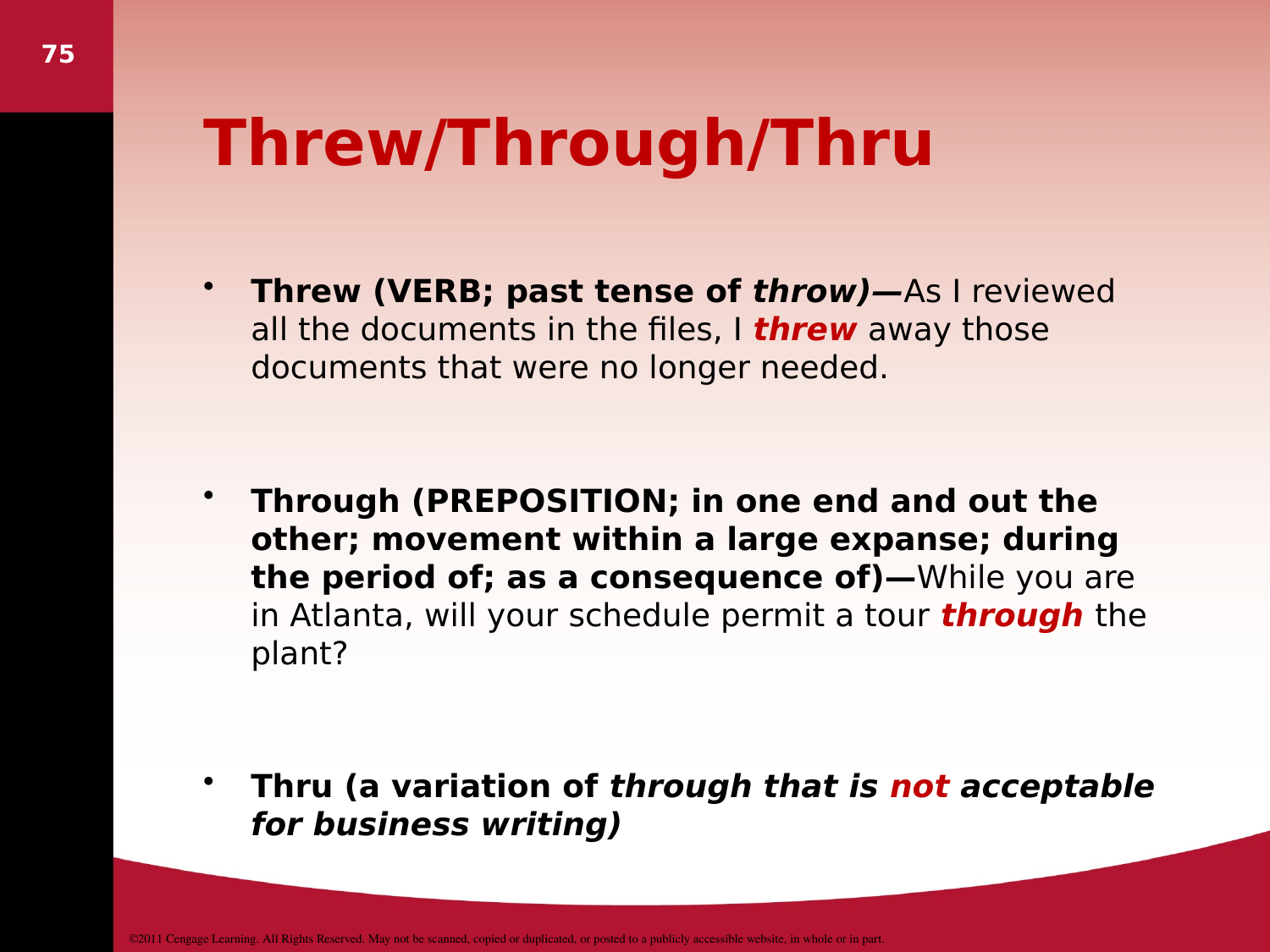

75
# Threw/Through/Thru
Threw (VERB; past tense of throw)—As I reviewed all the documents in the files, I threw away those documents that were no longer needed.

Through (PREPOSITION; in one end and out the other; movement within a large expanse; during the period of; as a consequence of)—While you are in Atlanta, will your schedule permit a tour through the plant?

Thru (a variation of through that is not acceptable for business writing)